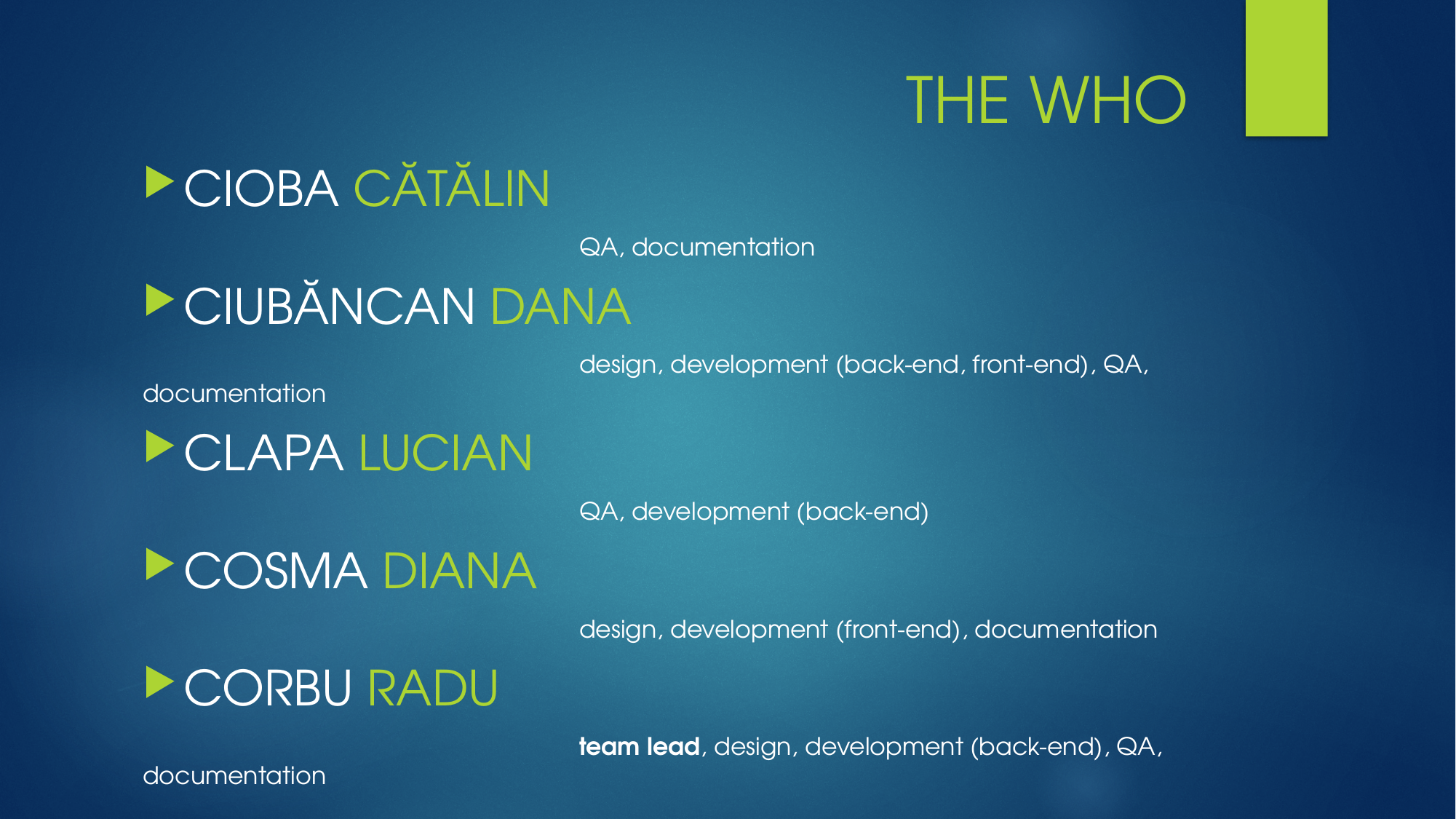

# THE WHO
CIOBA CĂTĂLIN
				QA, documentation
CIUBĂNCAN DANA
 				design, development (back-end, front-end), QA, documentation
CLAPA LUCIAN
				QA, development (back-end)
COSMA DIANA
				design, development (front-end), documentation
CORBU RADU
				team lead, design, development (back-end), QA, documentation